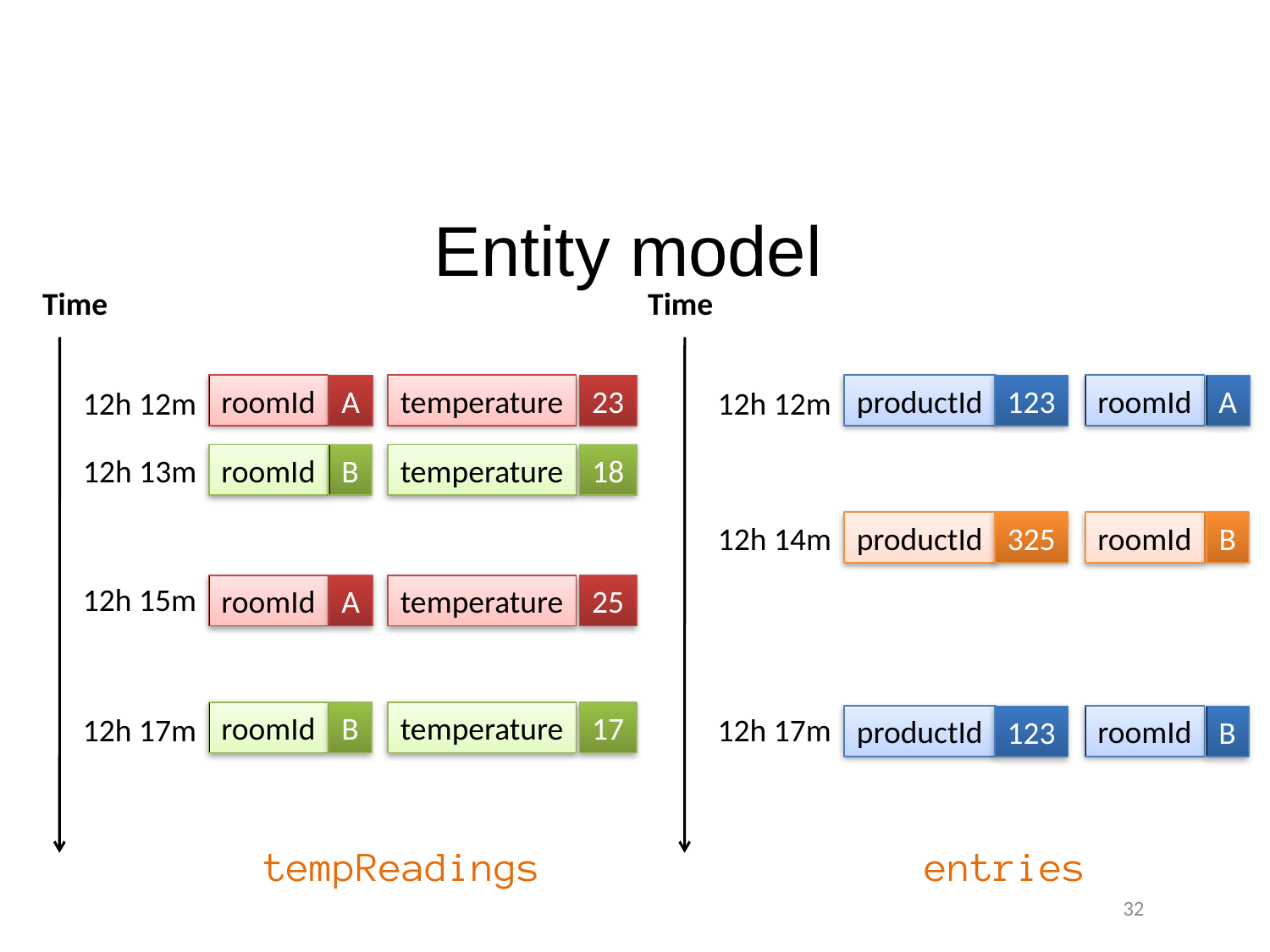

Entity model
Time
Time
roomId
temperature
productId
roomId
A
23
123
A
12h 12m
12h 12m
12h 13m
roomId
B
temperature
18
12h 14m
productId
325
roomId
B
12h 15m
roomId
temperature
A
25
roomId
temperature
B
17
12h 17m
12h 17m
productId
roomId
123
B
tempReadings
entries
32